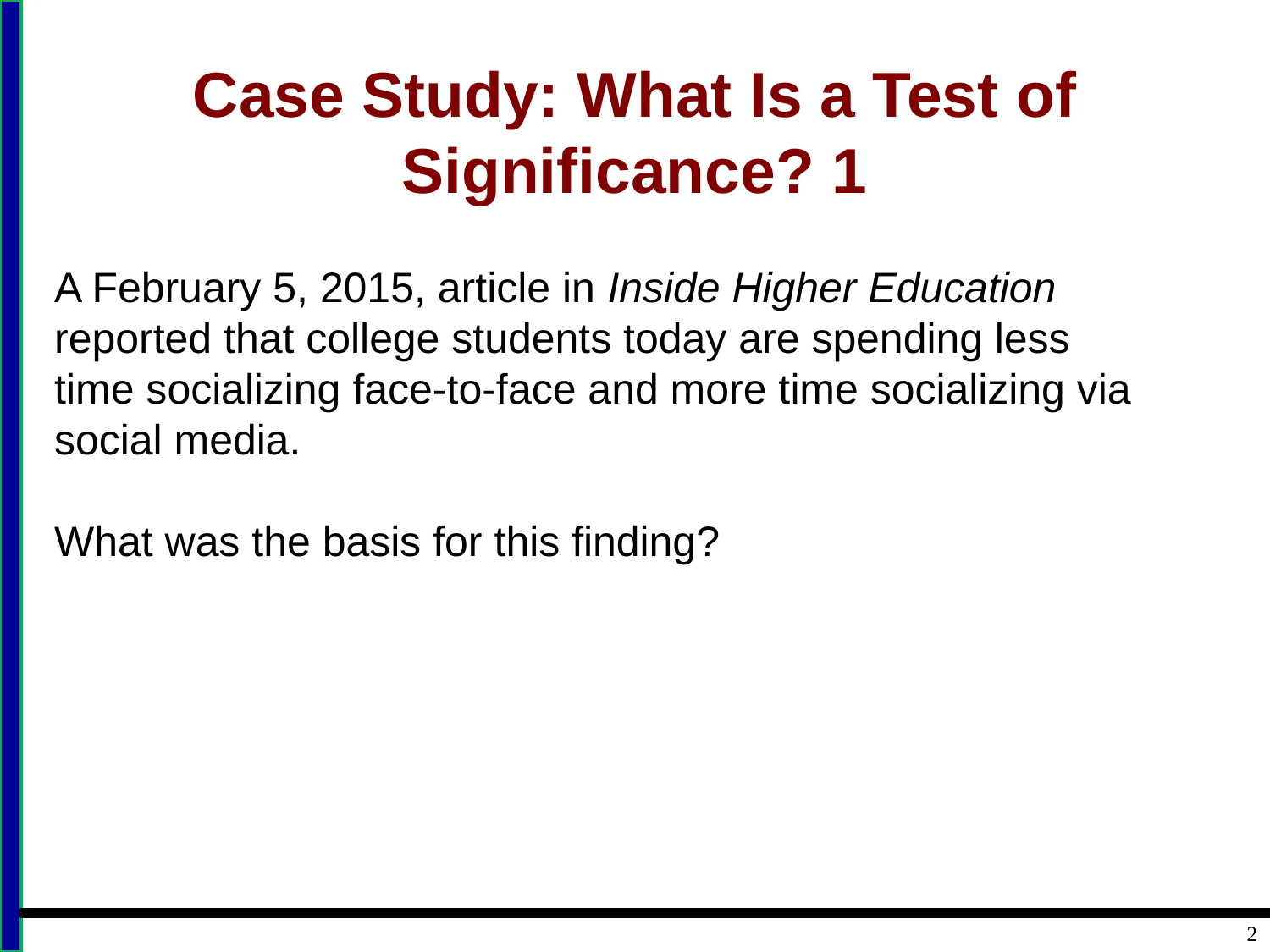

# Case Study: What Is a Test of Significance? 1
A February 5, 2015, article in Inside Higher Education reported that college students today are spending less time socializing face-to-face and more time socializing via social media.

What was the basis for this finding?